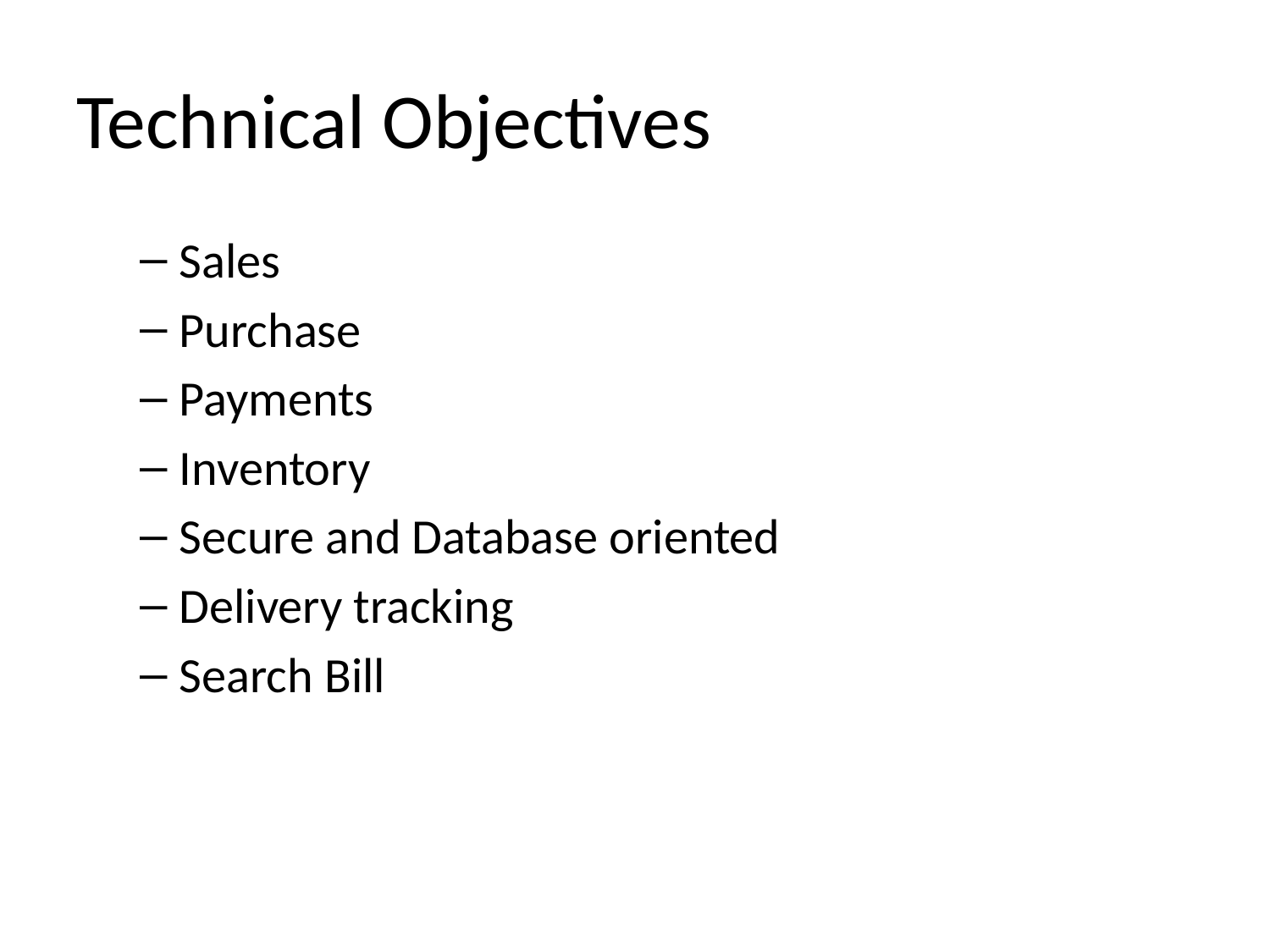

# Technical Objectives
Sales
Purchase
Payments
Inventory
Secure and Database oriented
Delivery tracking
Search Bill